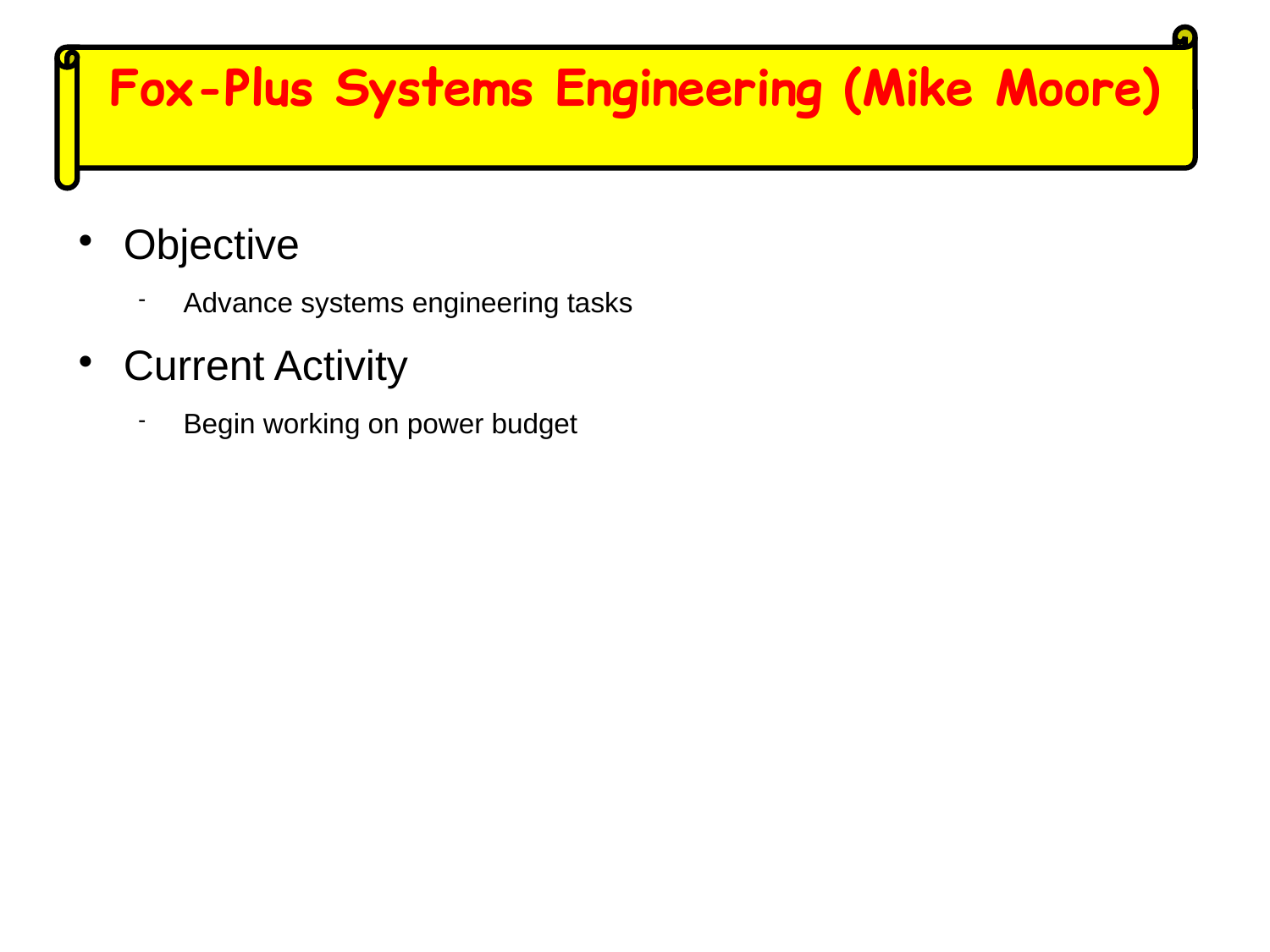

Fox-Plus Systems Engineering (Mike Moore)
# Objective
Advance systems engineering tasks
Current Activity
Begin working on power budget